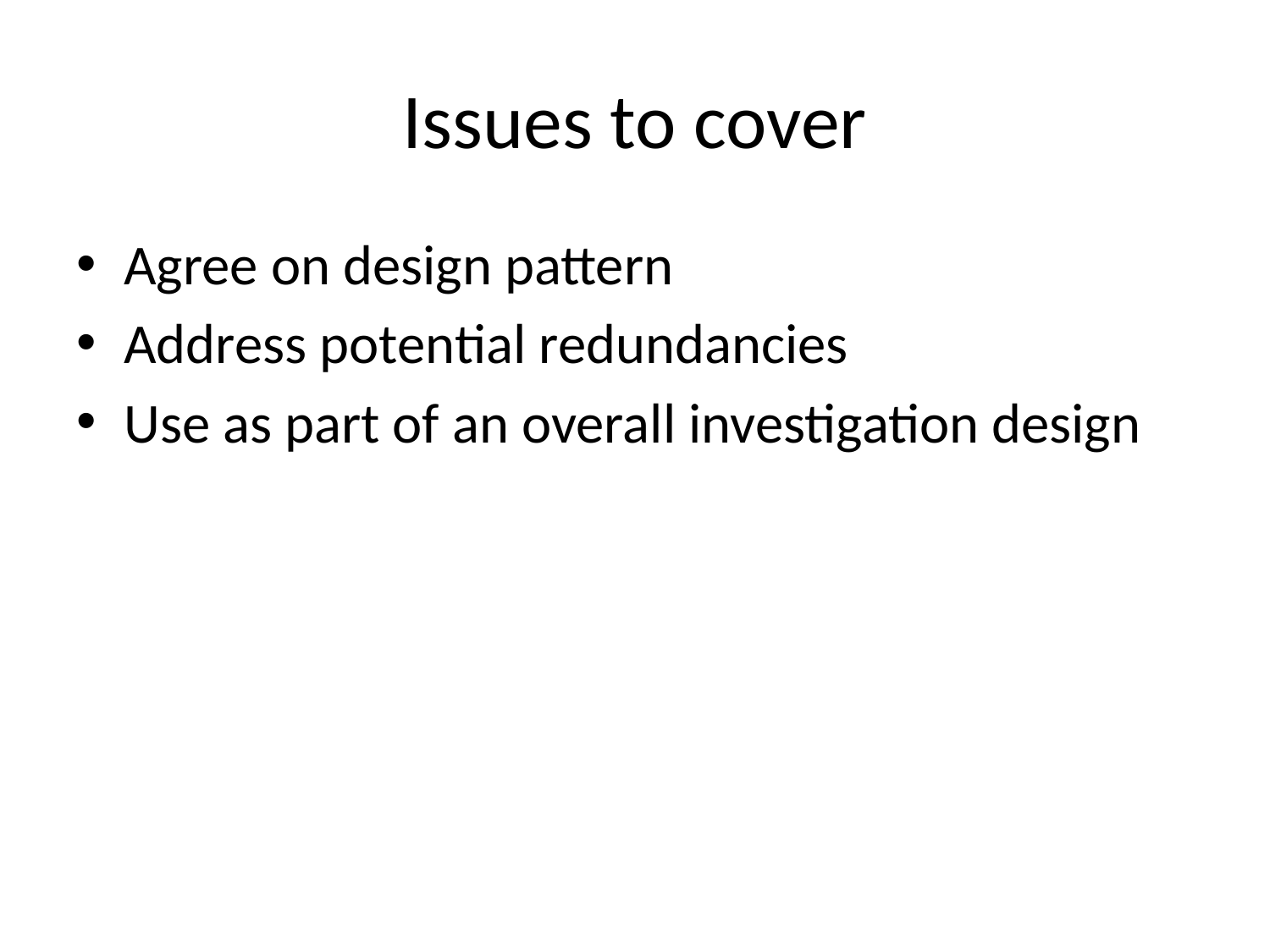

# Issues to cover
Agree on design pattern
Address potential redundancies
Use as part of an overall investigation design